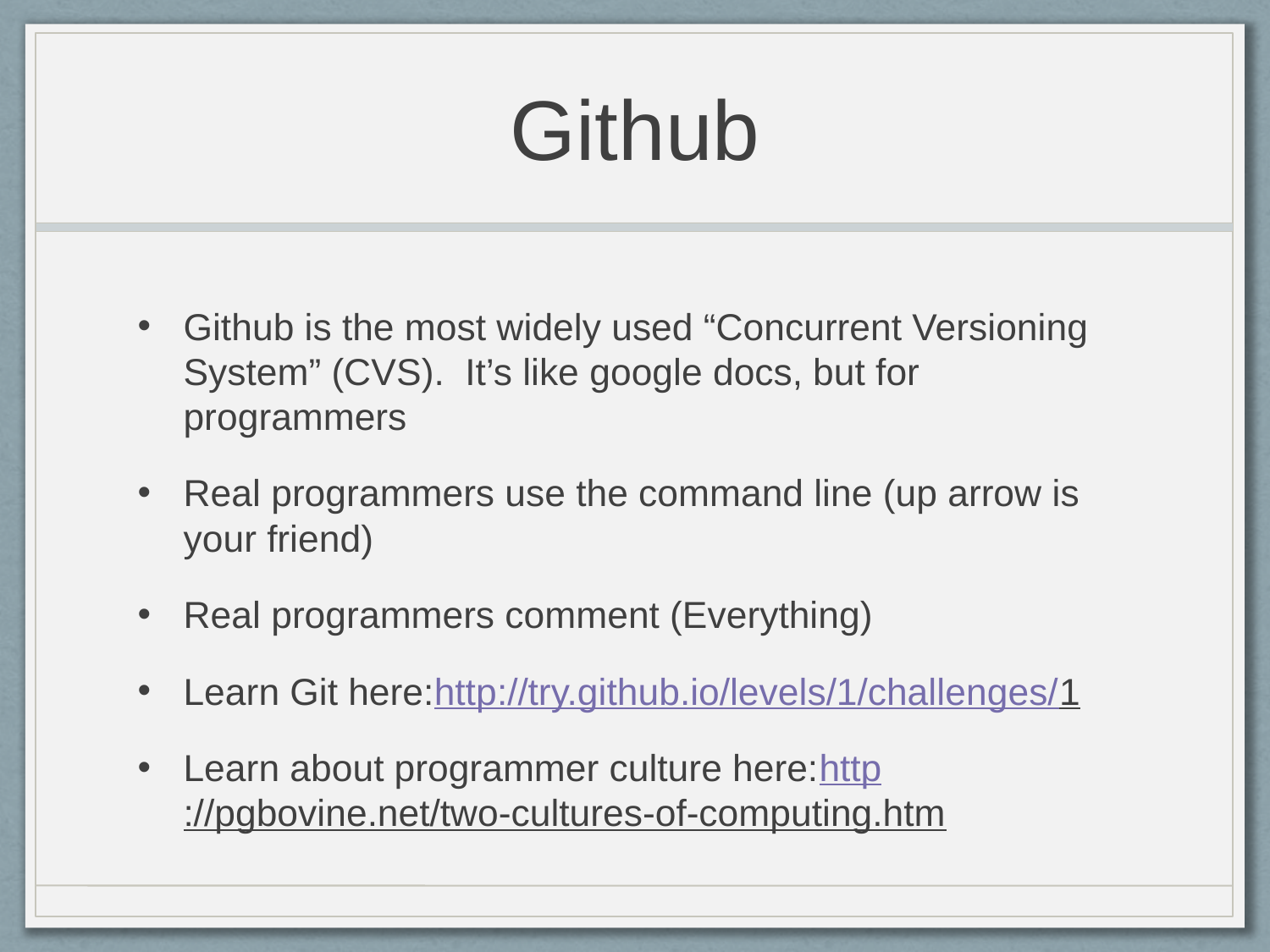

# Github
Github is the most widely used “Concurrent Versioning System” (CVS).  It’s like google docs, but for programmers
Real programmers use the command line (up arrow is your friend)
Real programmers comment (Everything)
Learn Git here:http://try.github.io/levels/1/challenges/1
Learn about programmer culture here:http://pgbovine.net/two-cultures-of-computing.htm